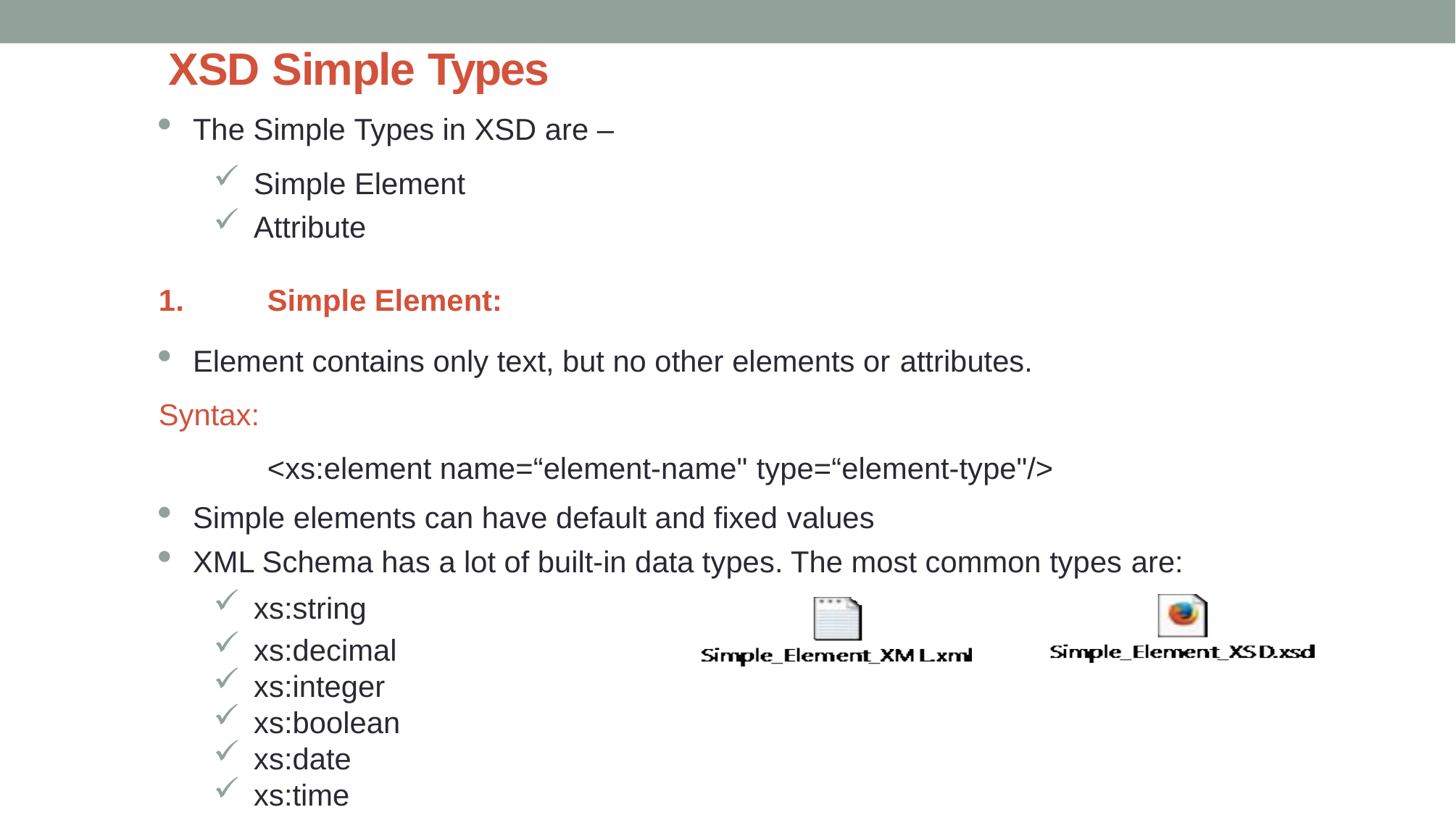

XSD Simple Types
The Simple Types in XSD are –
Simple Element
Attribute

1.	Simple Element:
Element contains only text, but no other elements or attributes.
Syntax:
<xs:element name=“element-name" type=“element-type"/>
Simple elements can have default and fixed values
XML Schema has a lot of built-in data types. The most common types are:
xs:string
xs:decimal
xs:integer
xs:boolean
xs:date
xs:time